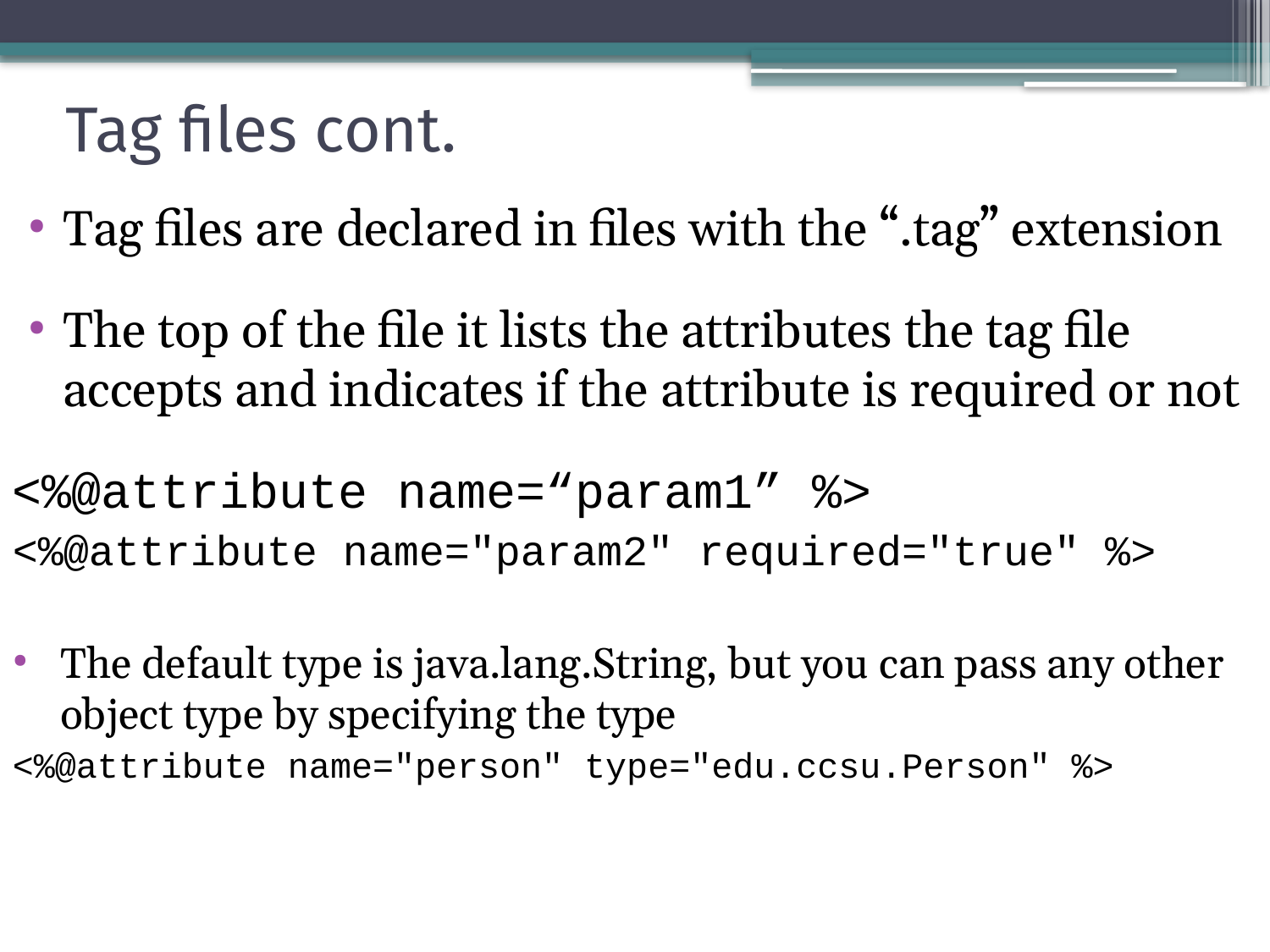

# Tag files cont.
Tag files are declared in files with the “.tag” extension
The top of the file it lists the attributes the tag file accepts and indicates if the attribute is required or not
<%@attribute name=“param1” %>
<%@attribute name="param2" required="true" %>

The default type is java.lang.String, but you can pass any other object type by specifying the type
<%@attribute name="person" type="edu.ccsu.Person" %>